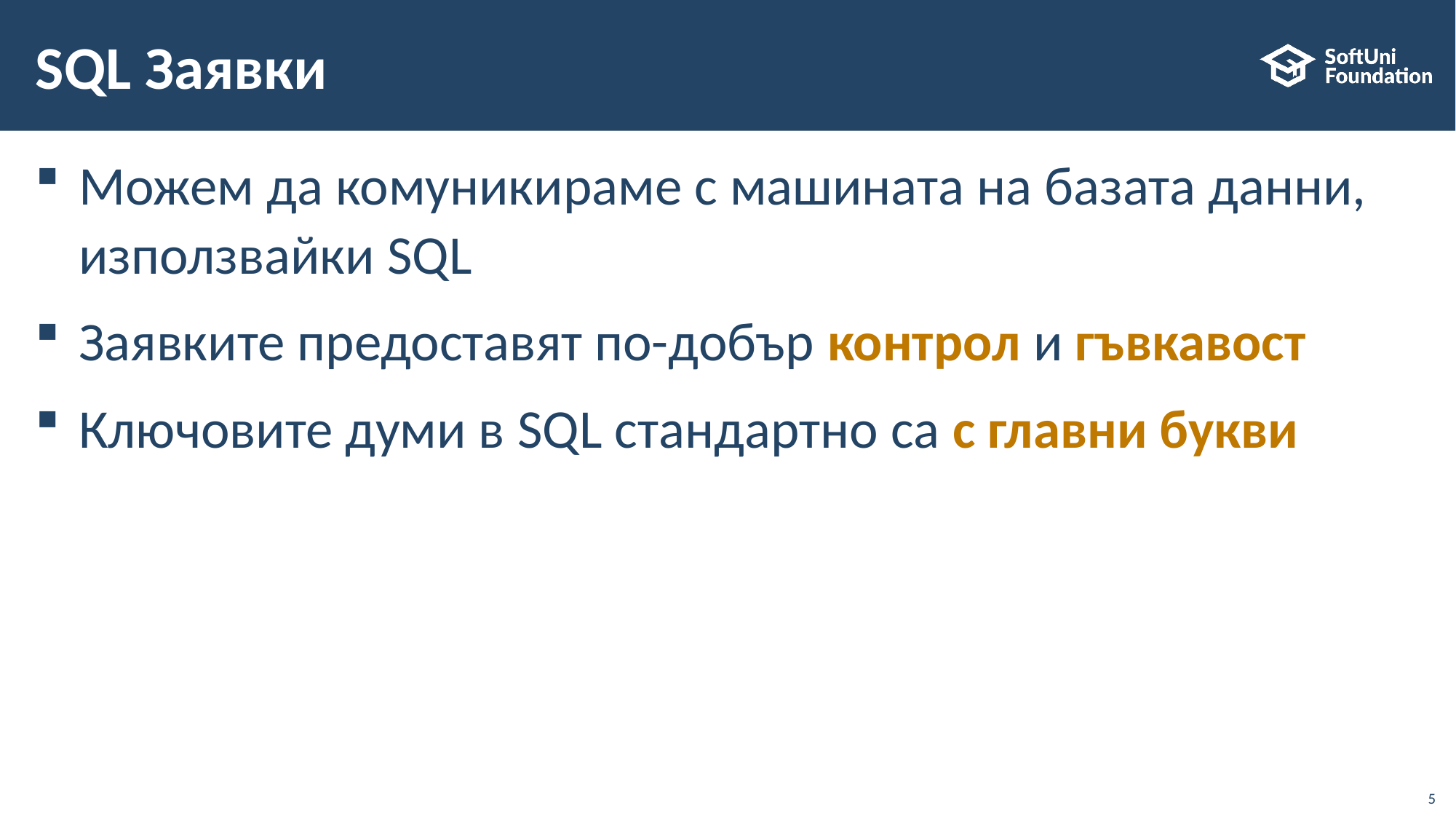

# SQL Заявки
Можем да комуникираме с машината на базата данни, използвайки SQL
Заявките предоставят по-добър контрол и гъвкавост
Ключовите думи в SQL стандартно са с главни букви

5